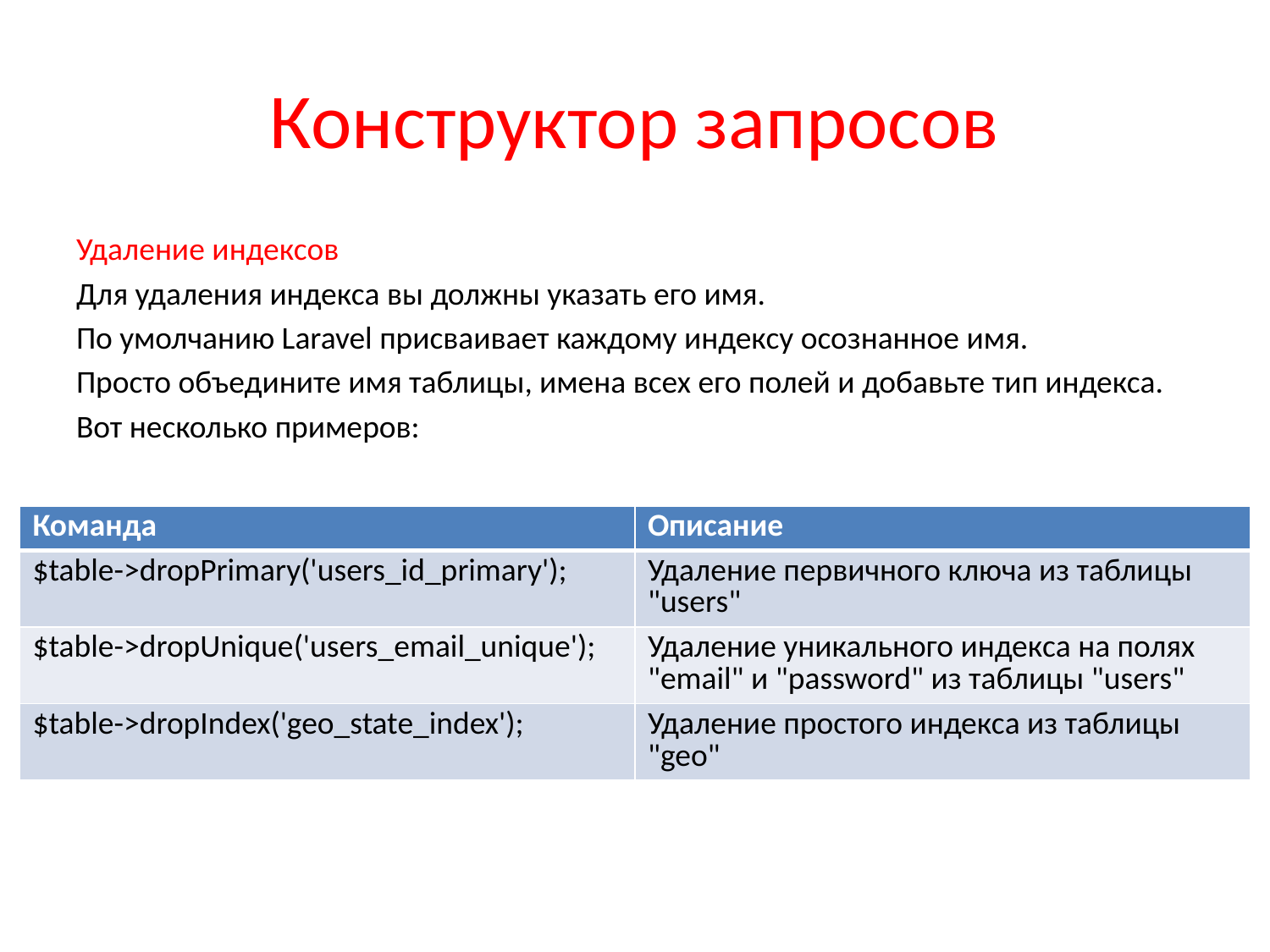

# Конструктор запросов
Удаление индексов
Для удаления индекса вы должны указать его имя.
По умолчанию Laravel присваивает каждому индексу осознанное имя.
Просто объедините имя таблицы, имена всех его полей и добавьте тип индекса.
Вот несколько примеров:

| Команда | Описание |
| --- | --- |
| $table->dropPrimary('users\_id\_primary'); | Удаление первичного ключа из таблицы "users" |
| $table->dropUnique('users\_email\_unique'); | Удаление уникального индекса на полях "email" и "password" из таблицы "users" |
| $table->dropIndex('geo\_state\_index'); | Удаление простого индекса из таблицы "geo" |